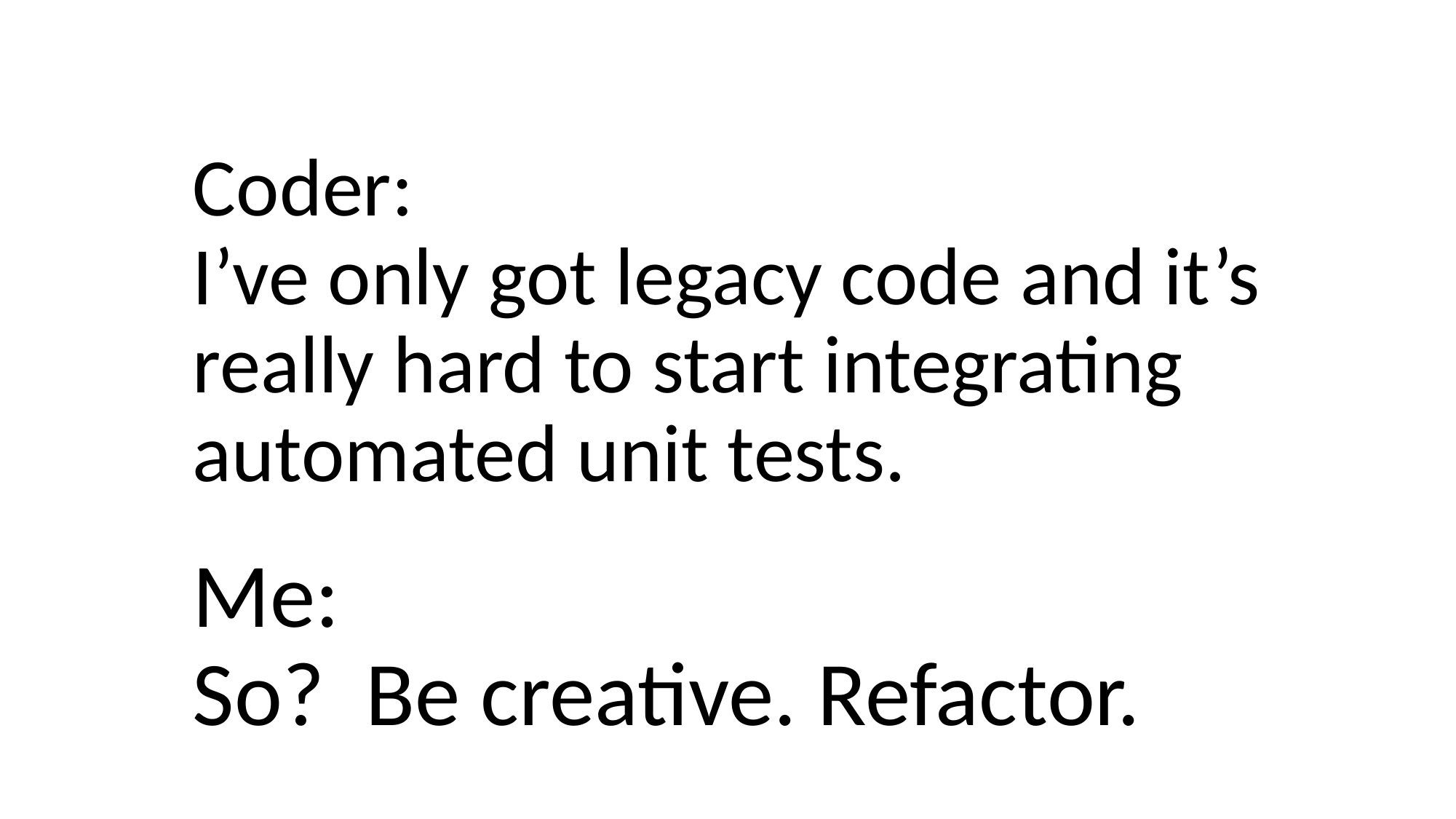

# Coder: I’ve only got legacy code and it’s really hard to start integrating automated unit tests.
Me:
So?  Be creative. Refactor.